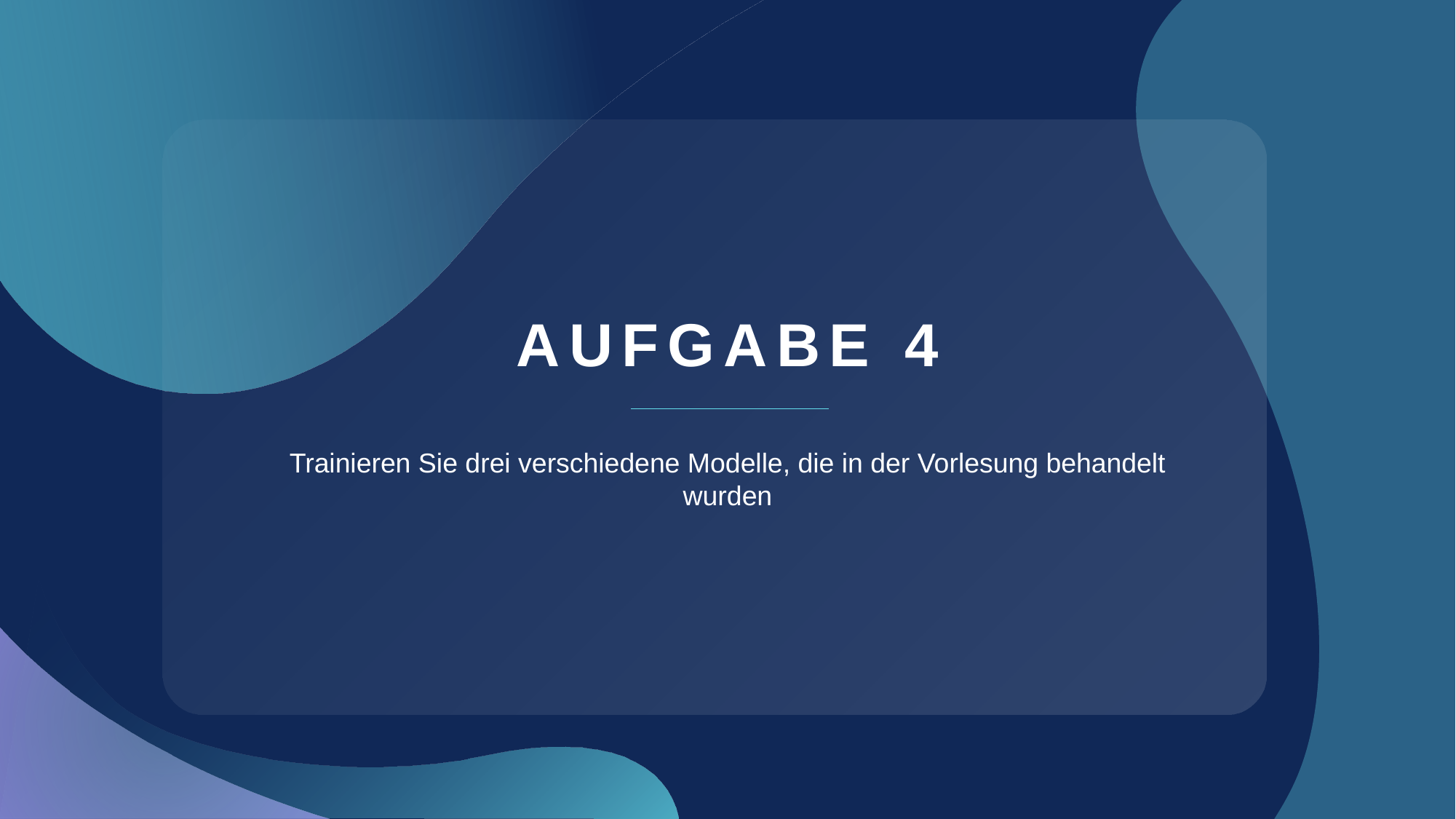

# Aufgabe 4
Trainieren Sie drei verschiedene Modelle, die in der Vorlesung behandelt wurden